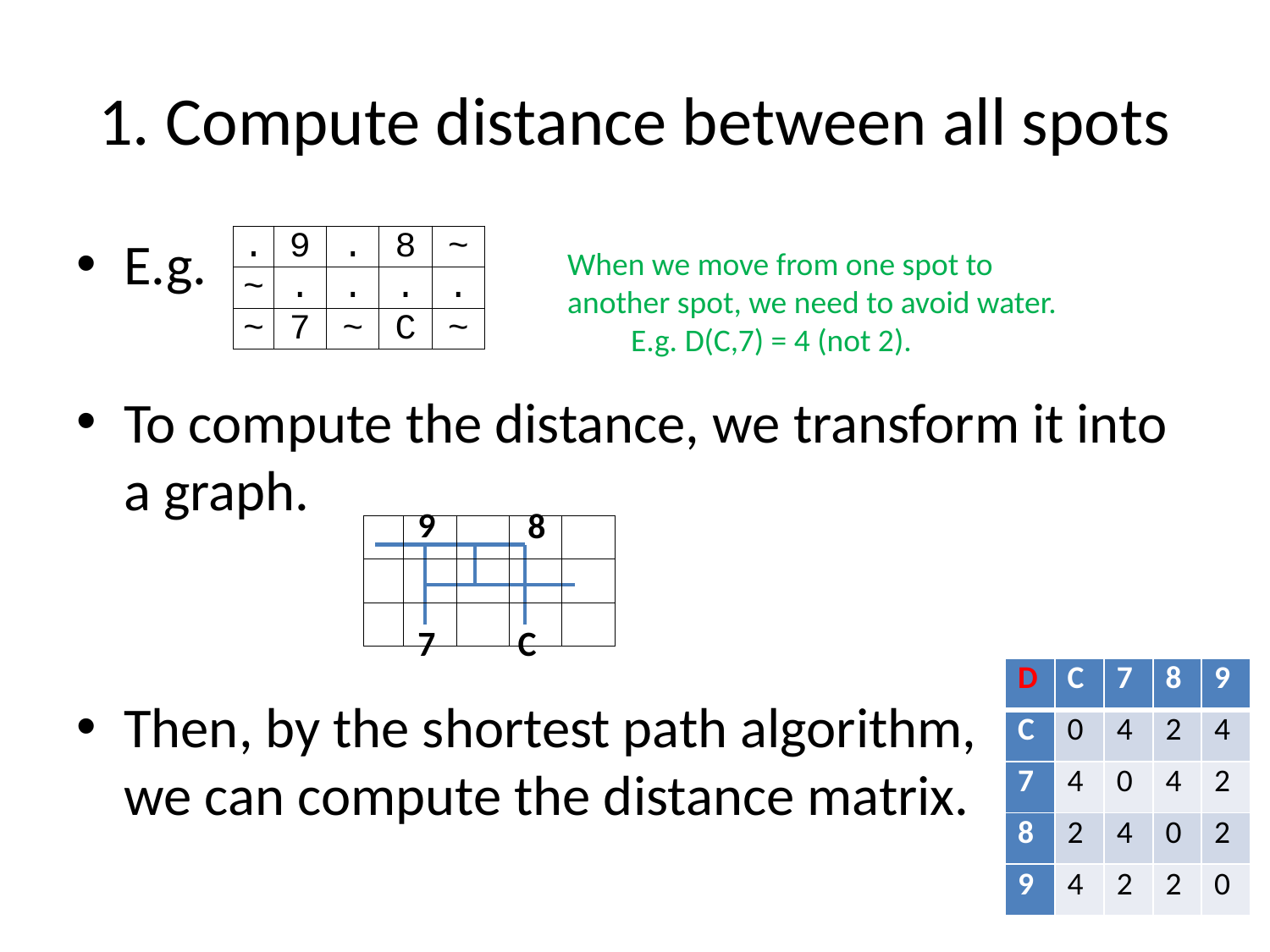

# 1. Compute distance between all spots
E.g.

To compute the distance, we transform it into a graph.

Then, by the shortest path algorithm,
we can compute the distance matrix.
| . | 9 | . | 8 | ~ |
| --- | --- | --- | --- | --- |
| ~ | . | . | . | . |
| ~ | 7 | ~ | C | ~ |
When we move from one spot to another spot, we need to avoid water.
E.g. D(C,7) = 4 (not 2).
9
8
|  |  |  |  |  |
| --- | --- | --- | --- | --- |
|  |  |  |  |  |
|  |  |  |  |  |
7
C
| D | C | 7 | 8 | 9 |
| --- | --- | --- | --- | --- |
| C | 0 | 4 | 2 | 4 |
| 7 | 4 | 0 | 4 | 2 |
| 8 | 2 | 4 | 0 | 2 |
| 9 | 4 | 2 | 2 | 0 |